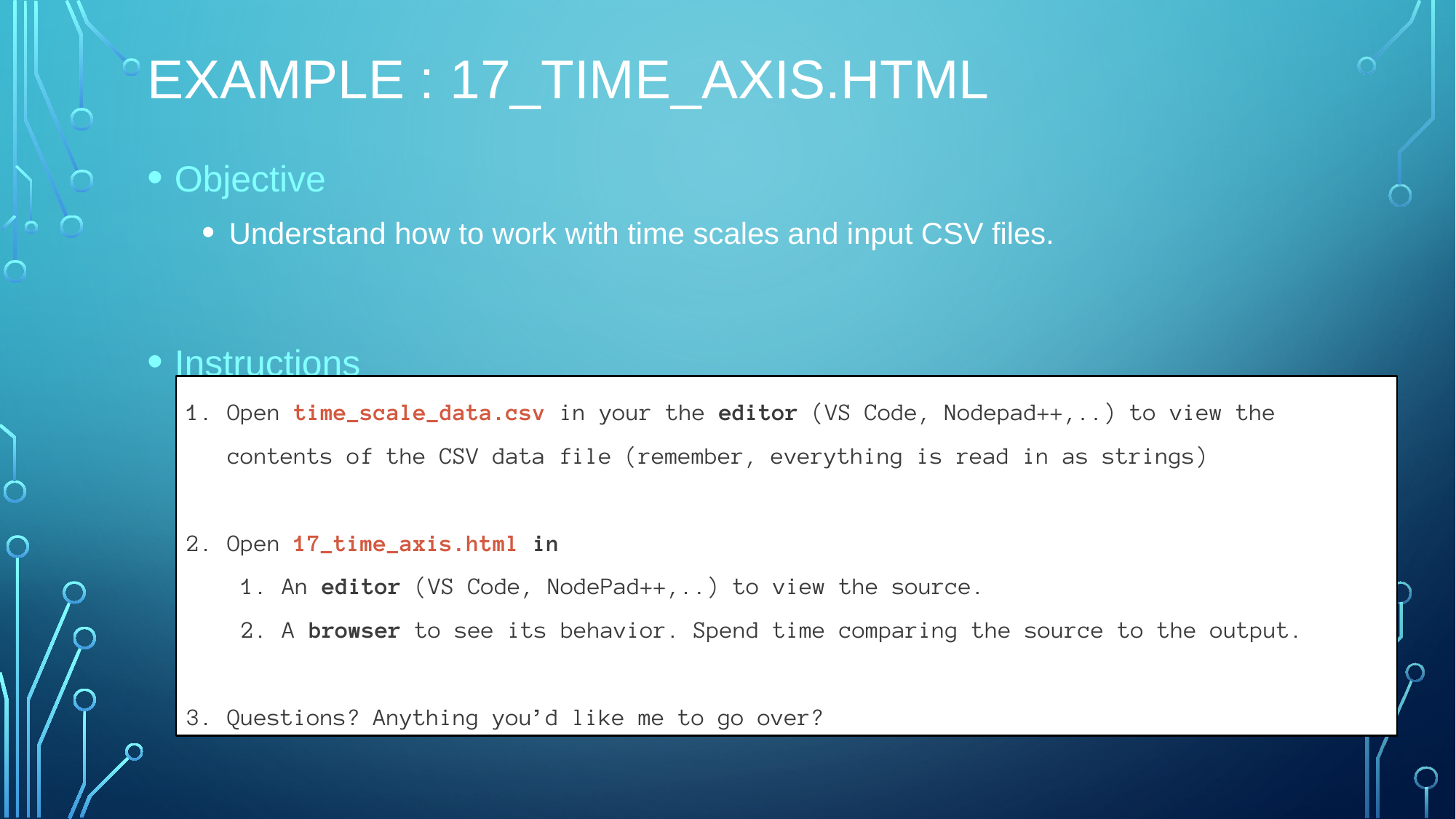

# Example : 17_time_axis.HTML
Objective
Understand how to work with time scales and input CSV files.

Instructions

Open time_scale_data.csv in your the editor (VS Code, Nodepad++,..) to view the contents of the CSV data file (remember, everything is read in as strings)

Open 17_time_axis.html in
An editor (VS Code, NodePad++,..) to view the source.
A browser to see its behavior. Spend time comparing the source to the output.

Questions? Anything you’d like me to go over?